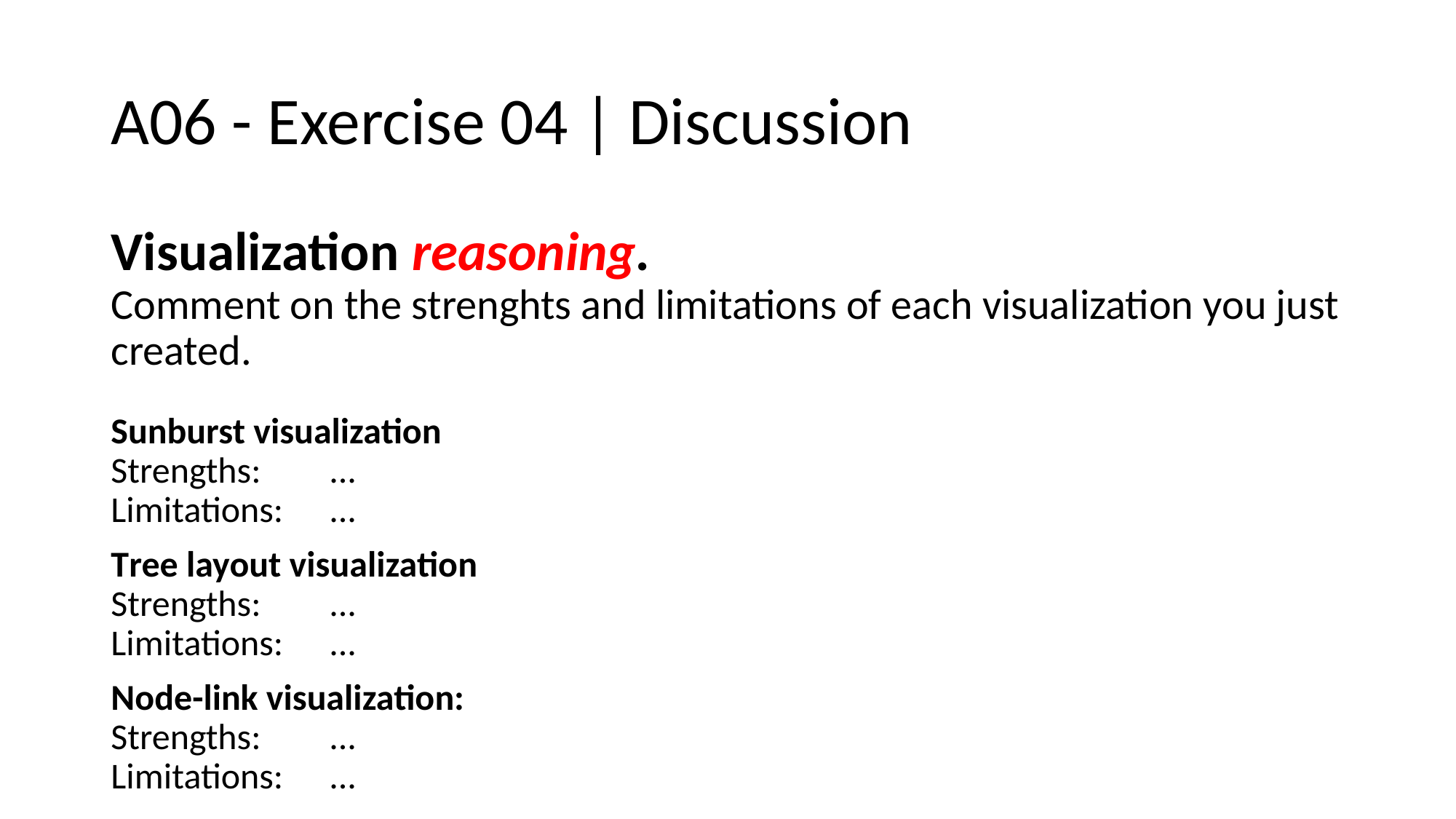

# A06 - Exercise 04 | Discussion
Visualization reasoning.
Comment on the strenghts and limitations of each visualization you just created.

Sunburst visualization
Strengths:	...
Limitations:	...
Tree layout visualization
Strengths:	...
Limitations:	...
Node-link visualization:
Strengths:	...
Limitations:	...